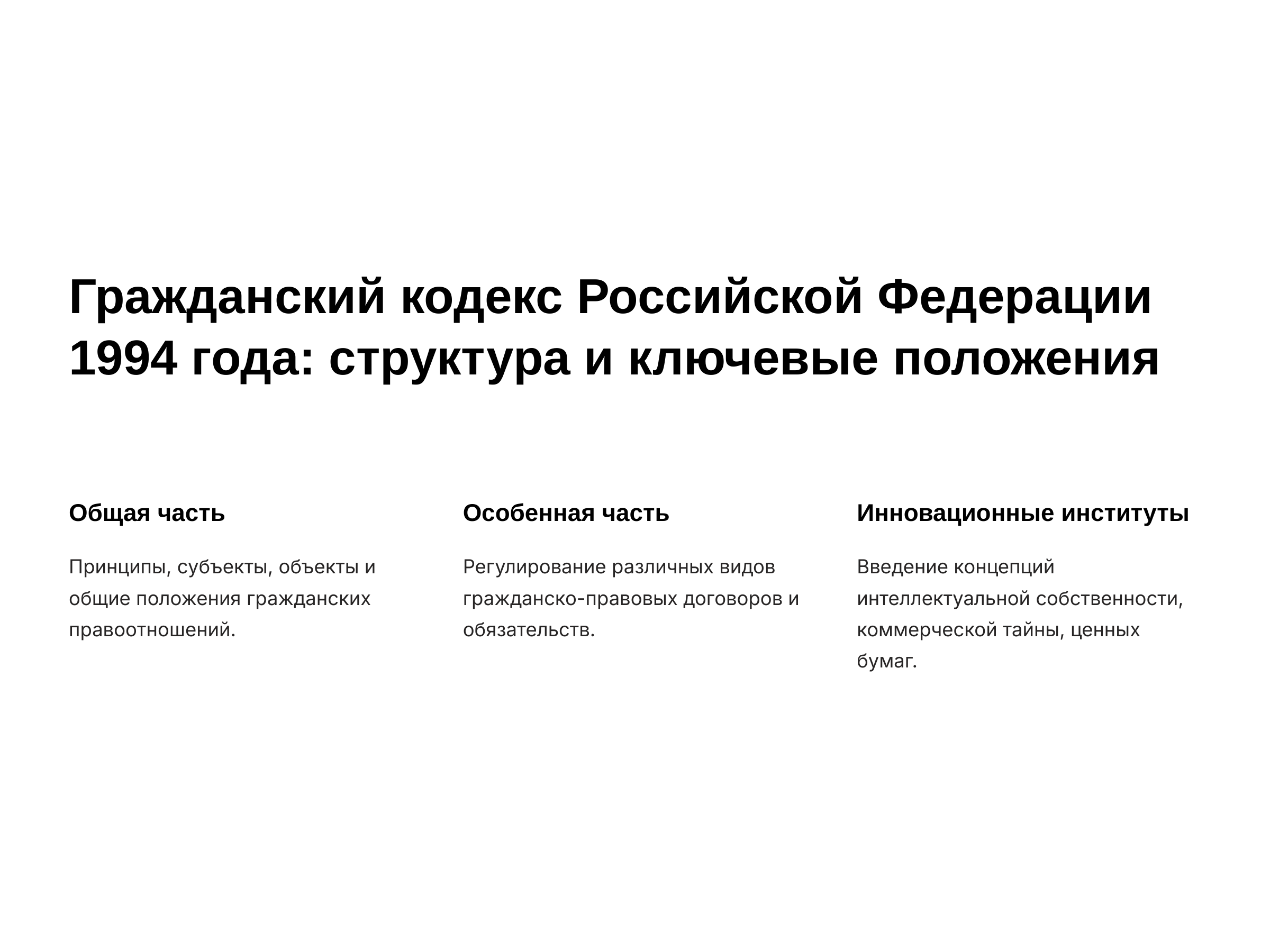

Гражданский кодекс Российской Федерации 1994 года: структура и ключевые положения
Общая часть
Особенная часть
Инновационные институты
Принципы, субъекты, объекты и общие положения гражданских правоотношений.
Регулирование различных видов гражданско-правовых договоров и обязательств.
Введение концепций интеллектуальной собственности, коммерческой тайны, ценных бумаг.